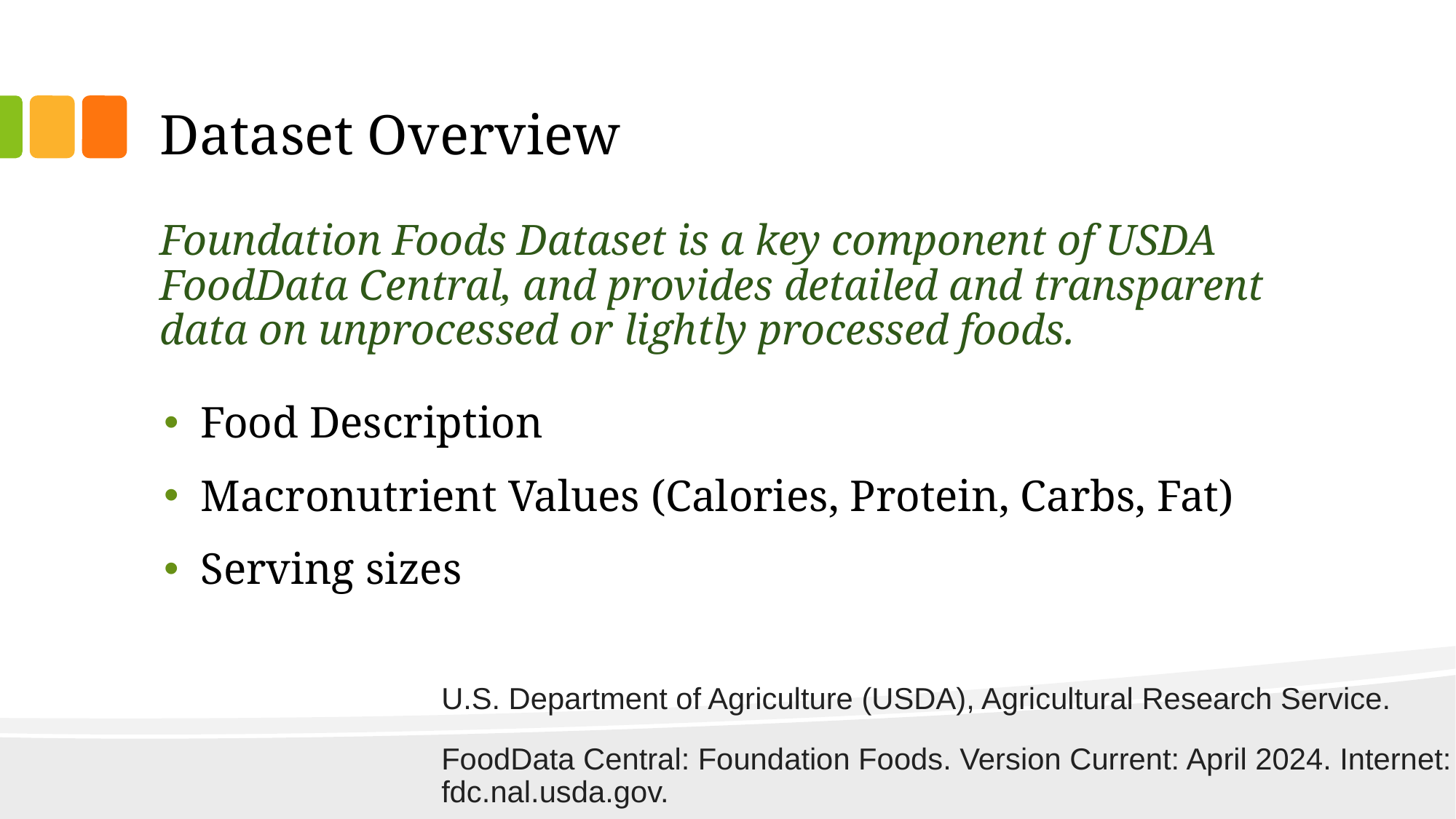

# Dataset Overview
Foundation Foods Dataset is a key component of USDA FoodData Central, and provides detailed and transparent data on unprocessed or lightly processed foods.

Food Description
Macronutrient Values (Calories, Protein, Carbs, Fat)
Serving sizes
U.S. Department of Agriculture (USDA), Agricultural Research Service.
FoodData Central: Foundation Foods. Version Current: April 2024. Internet: fdc.nal.usda.gov.